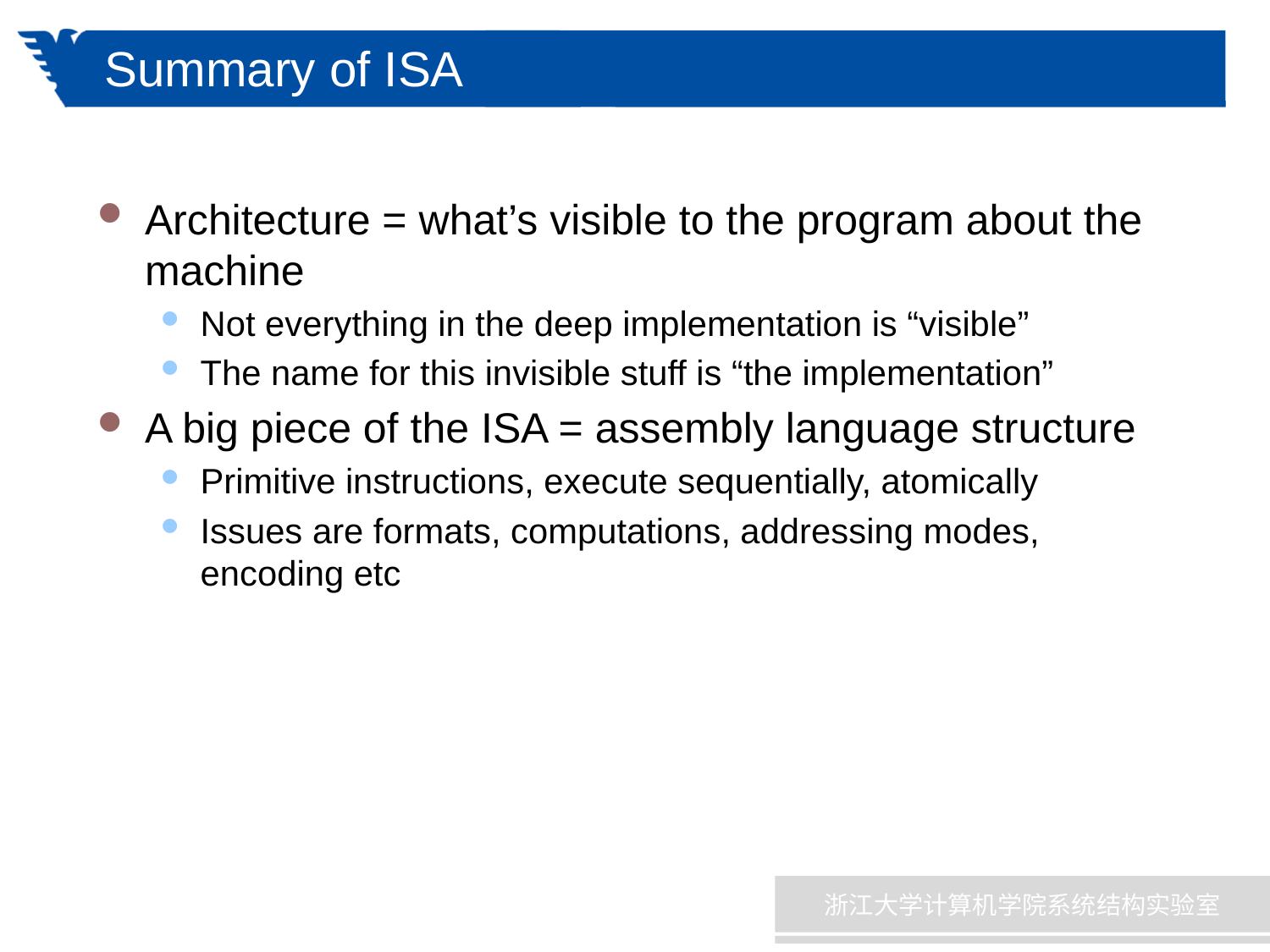

# Summary of ISA
Architecture = what’s visible to the program about the machine
Not everything in the deep implementation is “visible”
The name for this invisible stuff is “the implementation”
A big piece of the ISA = assembly language structure
Primitive instructions, execute sequentially, atomically
Issues are formats, computations, addressing modes, encoding etc